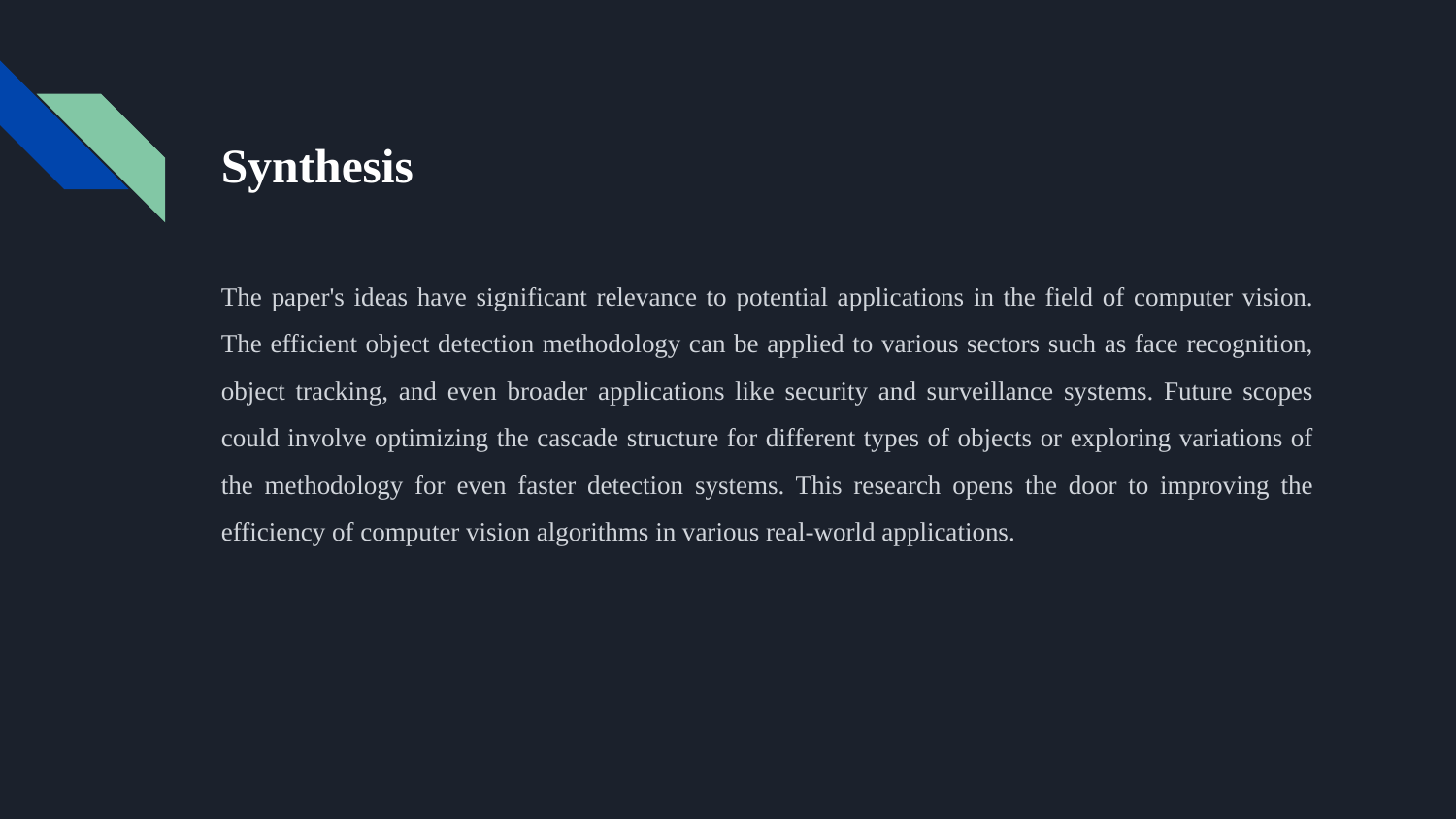

# Synthesis
The paper's ideas have significant relevance to potential applications in the field of computer vision. The efficient object detection methodology can be applied to various sectors such as face recognition, object tracking, and even broader applications like security and surveillance systems. Future scopes could involve optimizing the cascade structure for different types of objects or exploring variations of the methodology for even faster detection systems. This research opens the door to improving the efficiency of computer vision algorithms in various real-world applications.